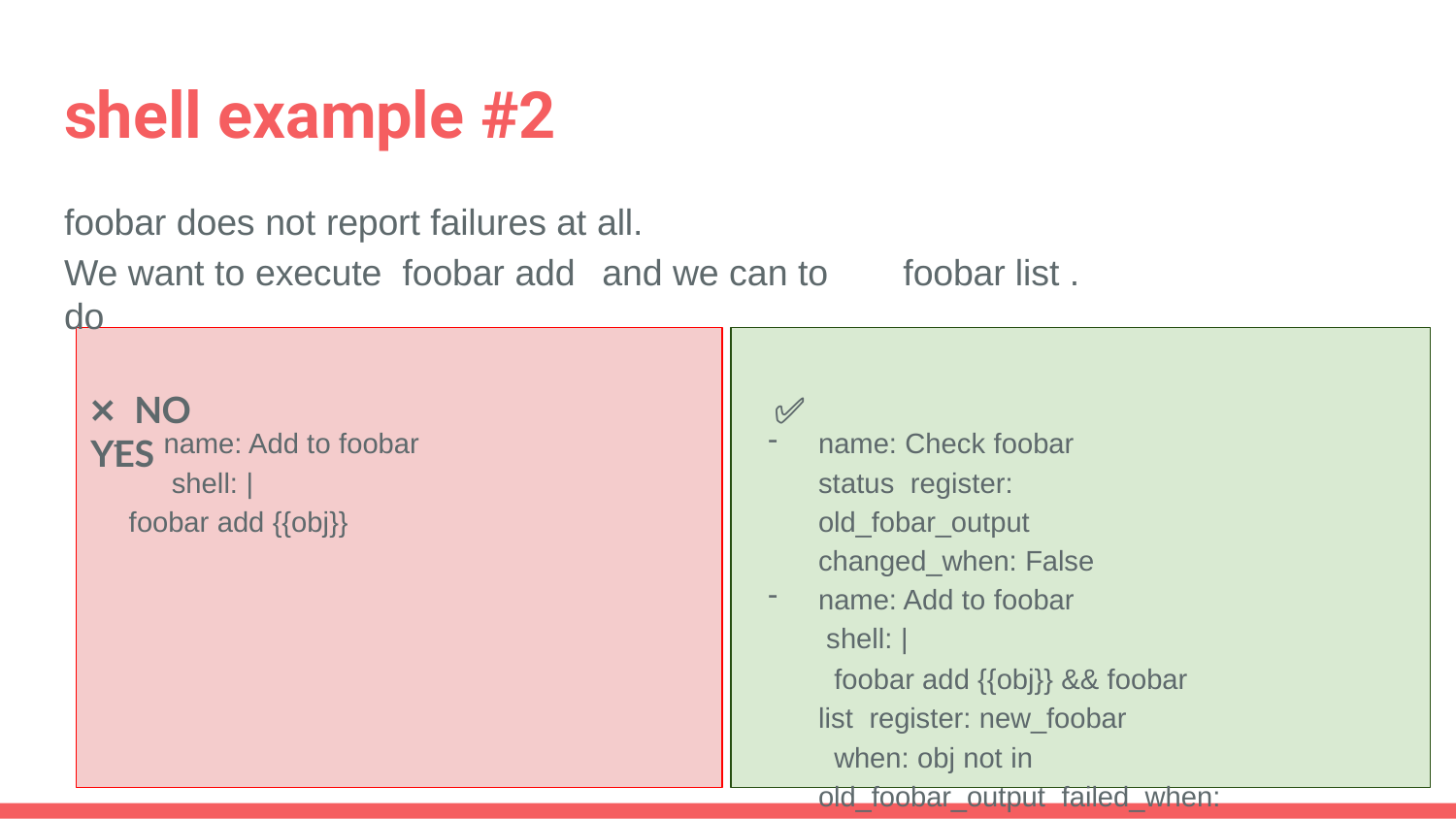

# shell example #2
foobar does not report failures at all.
We want to execute  foobar add	and we can to do

❌ NO	✅ YES
foobar list .

-	name: Add to foobar  shell: |
foobar add {{obj}}
name: Check foobar status  register: old_fobar_output  changed_when: False
name: Add to foobar  shell: |
foobar add {{obj}} && foobar list  register: new_foobar
when: obj not in old_foobar_output  failed_when: obj not in new_foobar